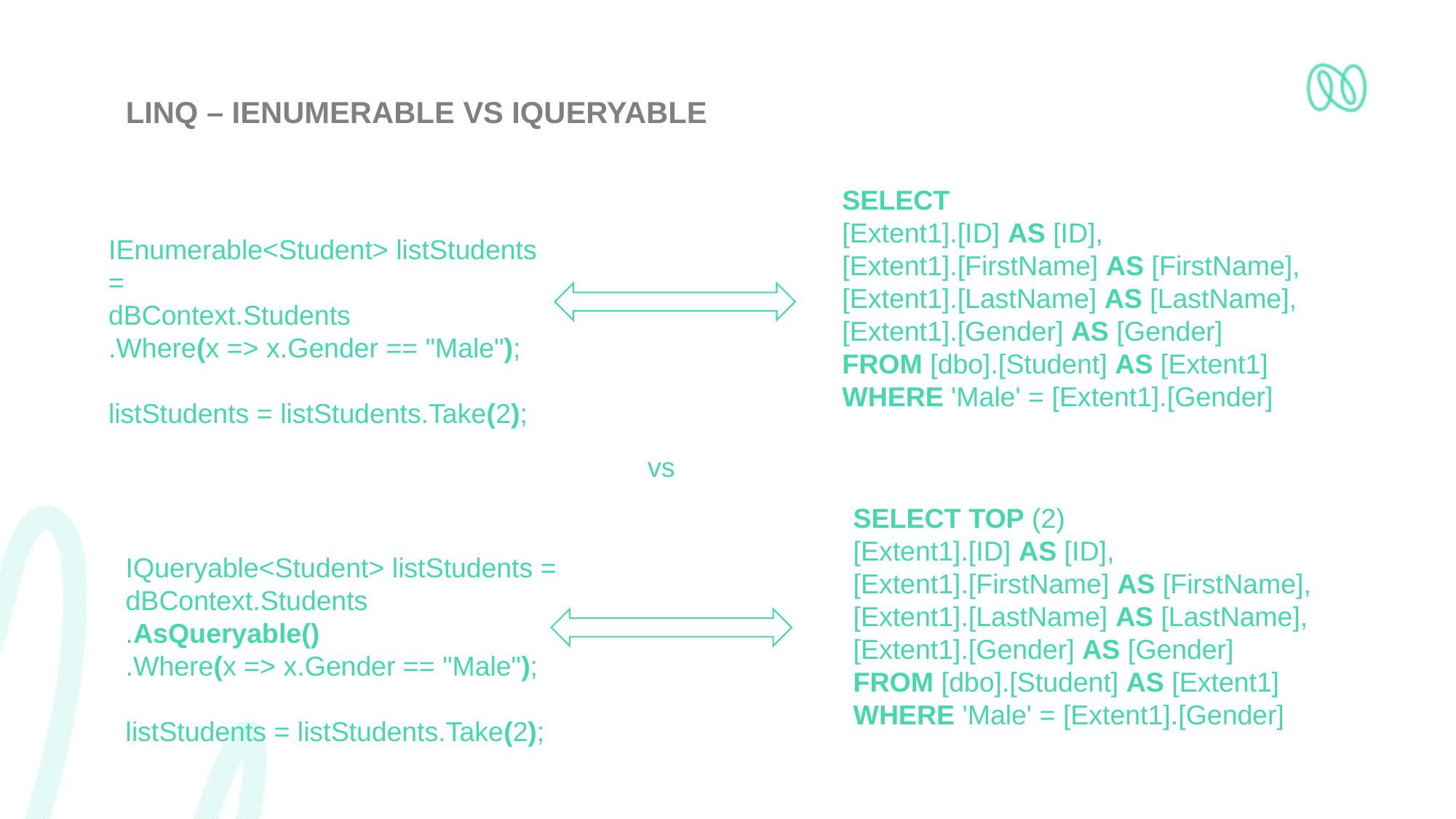

# Linq – Ienumerable vs IQueryAble
SELECT
[Extent1].[ID] AS [ID],
[Extent1].[FirstName] AS [FirstName],
[Extent1].[LastName] AS [LastName],
[Extent1].[Gender] AS [Gender]
FROM [dbo].[Student] AS [Extent1]
WHERE 'Male' = [Extent1].[Gender]
IEnumerable<Student> listStudents =
dBContext.Students
.Where(x => x.Gender == "Male");

listStudents = listStudents.Take(2);

vs
SELECT TOP (2)
[Extent1].[ID] AS [ID],
[Extent1].[FirstName] AS [FirstName],
[Extent1].[LastName] AS [LastName],
[Extent1].[Gender] AS [Gender]
FROM [dbo].[Student] AS [Extent1]
WHERE 'Male' = [Extent1].[Gender]
IQueryable<Student> listStudents =
dBContext.Students
.AsQueryable()
.Where(x => x.Gender == "Male");

listStudents = listStudents.Take(2);